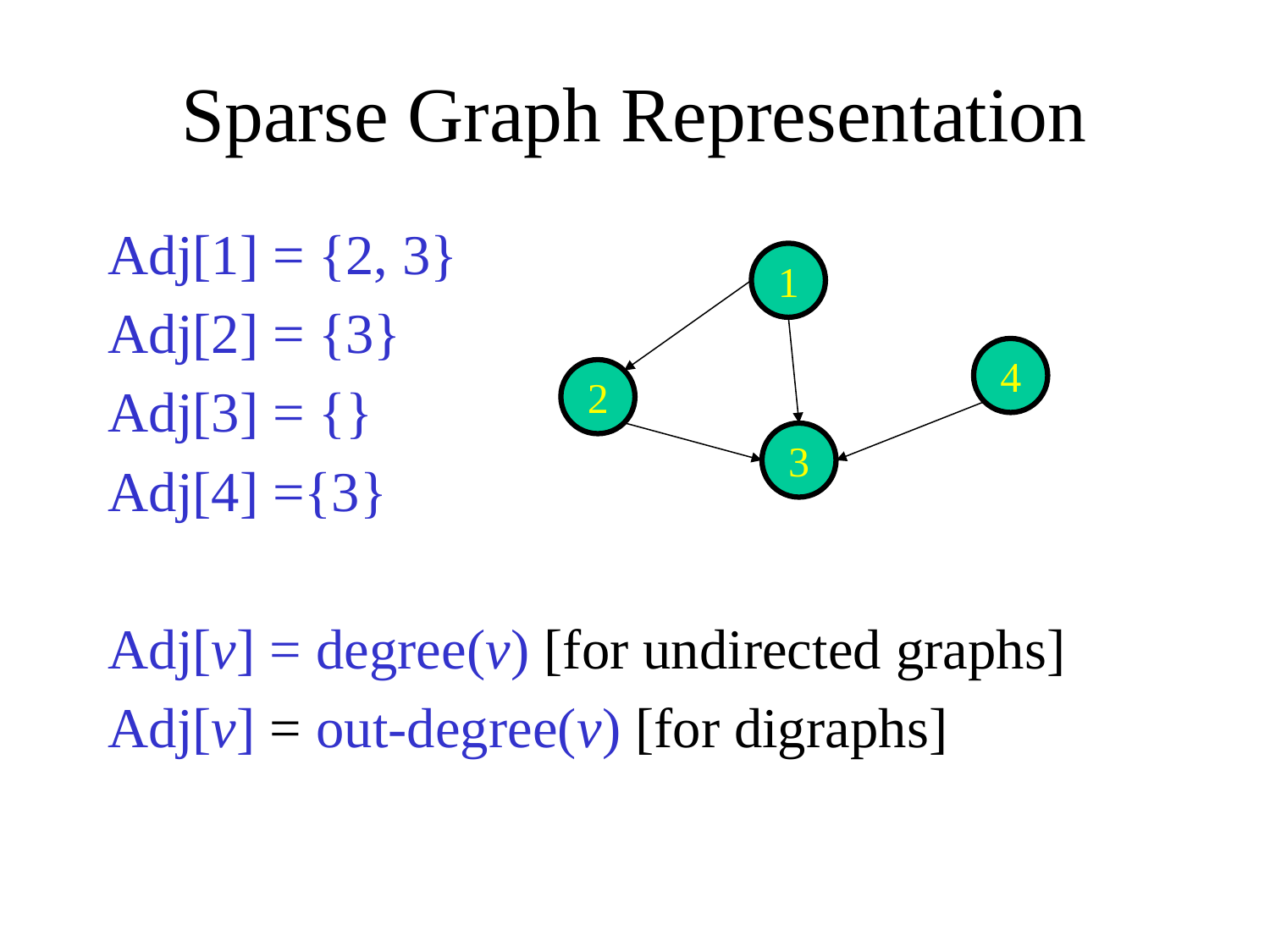

# Sparse Graph Representation
Adj[1] = {2, 3}
Adj[2] = {3}
Adj[3] = {}
Adj[4] ={3}

Adj[v] = degree(v) [for undirected graphs]
Adj[v] = out-degree(v) [for digraphs]
1
4
2
3
7